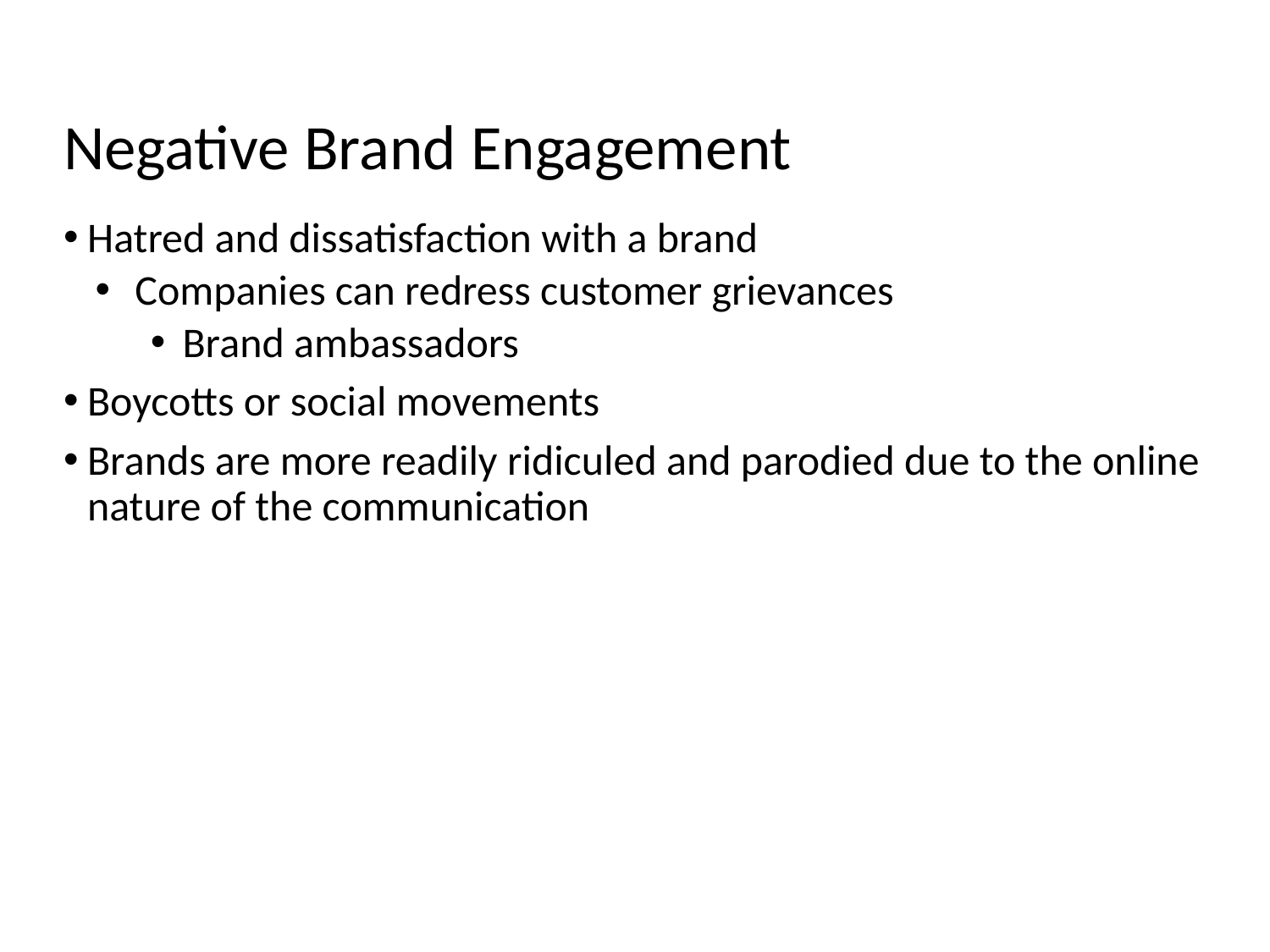

# Negative Brand Engagement
Hatred and dissatisfaction with a brand
Companies can redress customer grievances
Brand ambassadors
Boycotts or social movements
Brands are more readily ridiculed and parodied due to the online nature of the communication